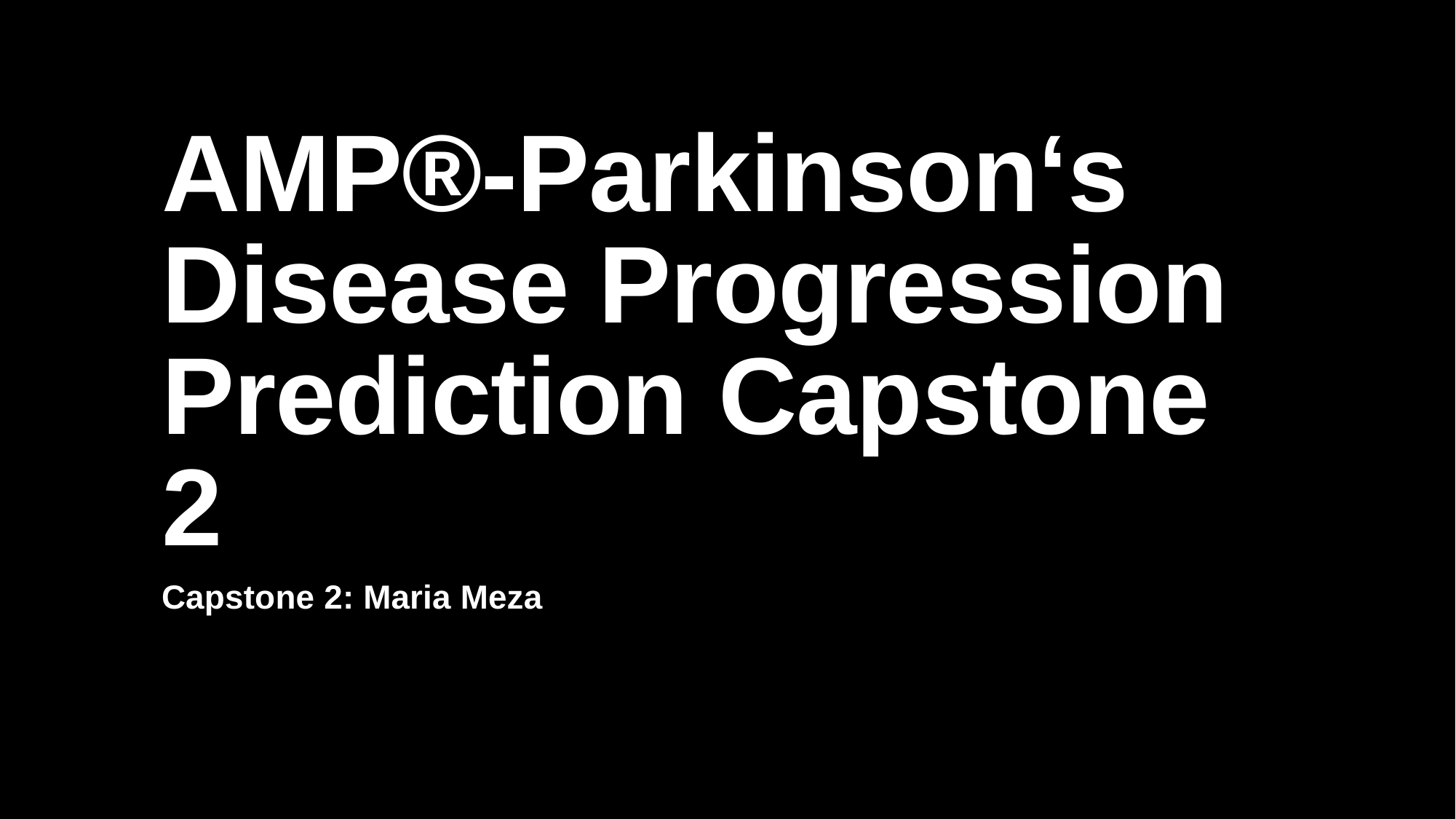

# AMP®-Parkinson‘s Disease Progression Prediction Capstone 2
Capstone 2: Maria Meza